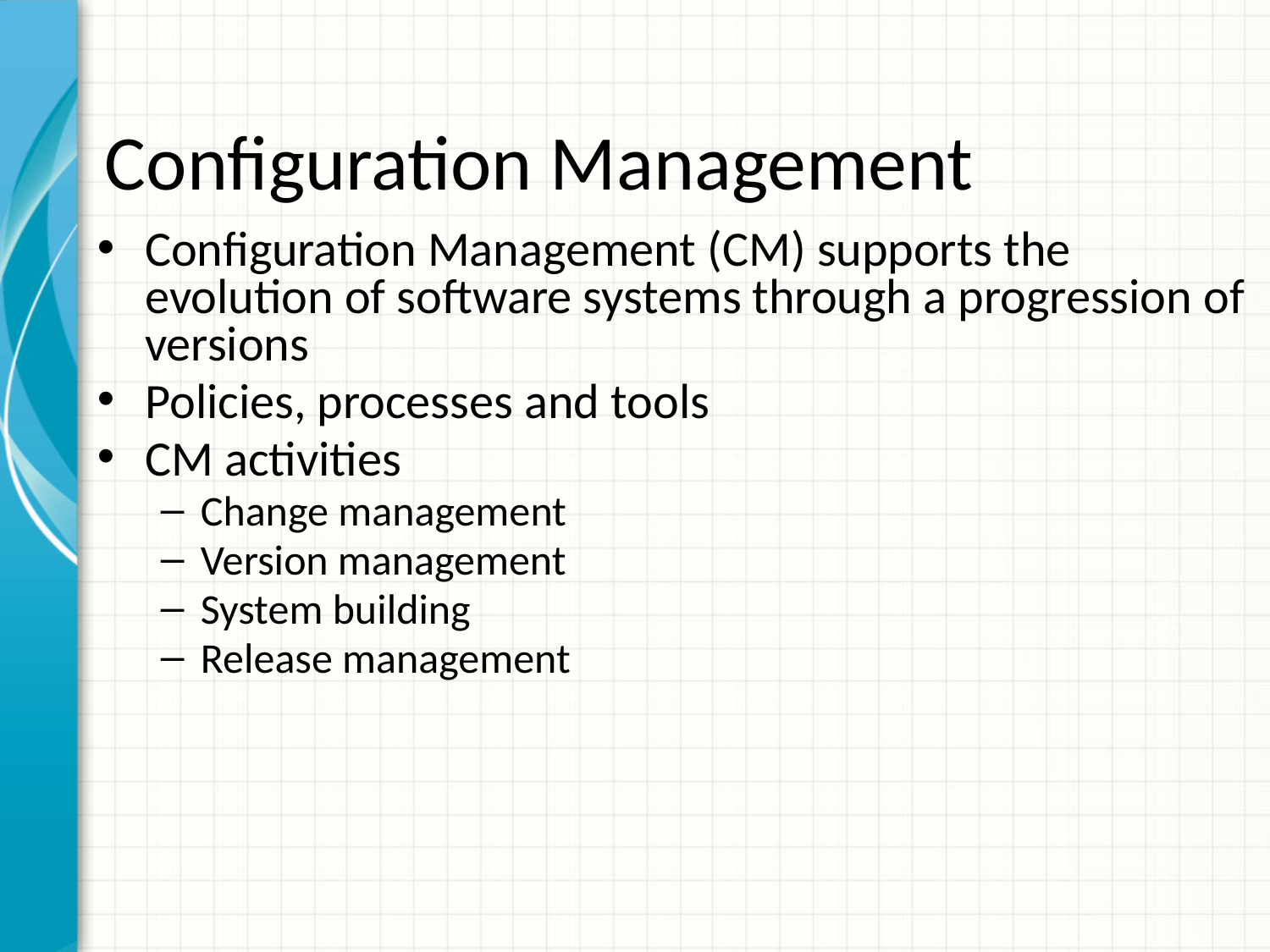

# Configuration Management
Configuration Management (CM) supports the evolution of software systems through a progression of versions
Policies, processes and tools
CM activities
Change management
Version management
System building
Release management